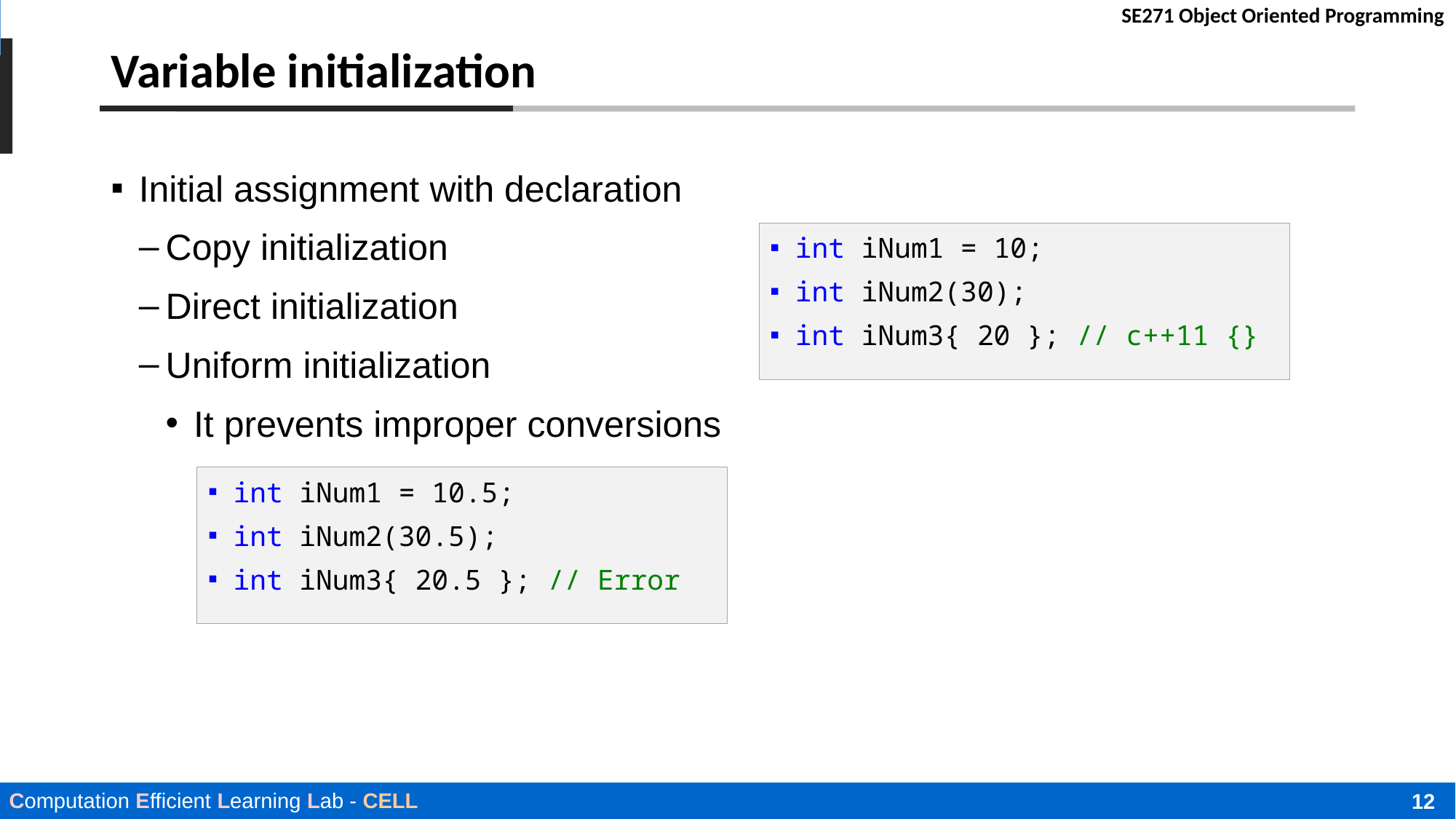

# Variable initialization
Initial assignment with declaration
Copy initialization
Direct initialization
Uniform initialization
It prevents improper conversions

int iNum1 = 10;
int iNum2(30);
int iNum3{ 20 }; // c++11 {}
int iNum1 = 10.5;
int iNum2(30.5);
int iNum3{ 20.5 }; // Error

12